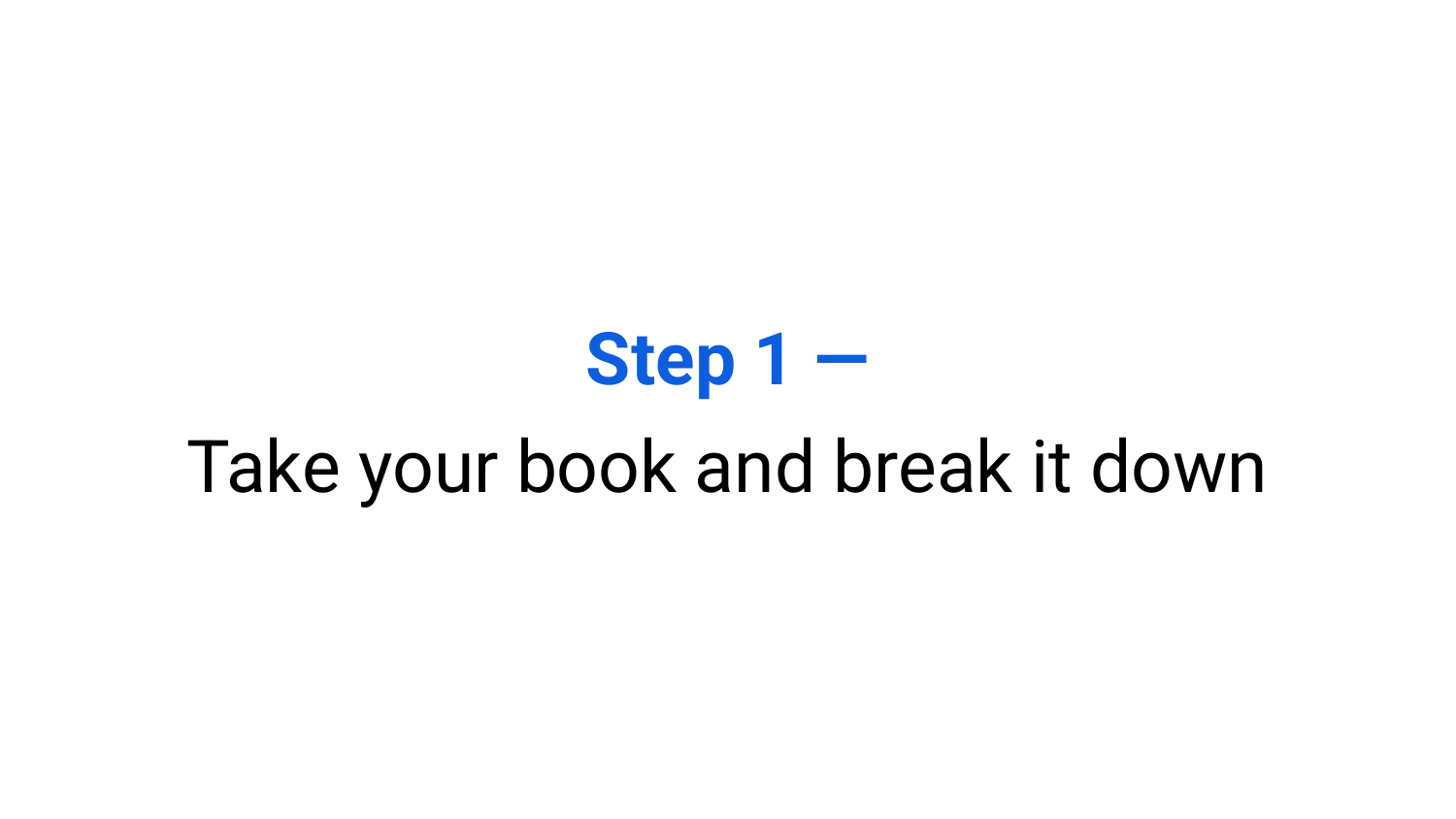

# Step 1 —
Take your book and break it down